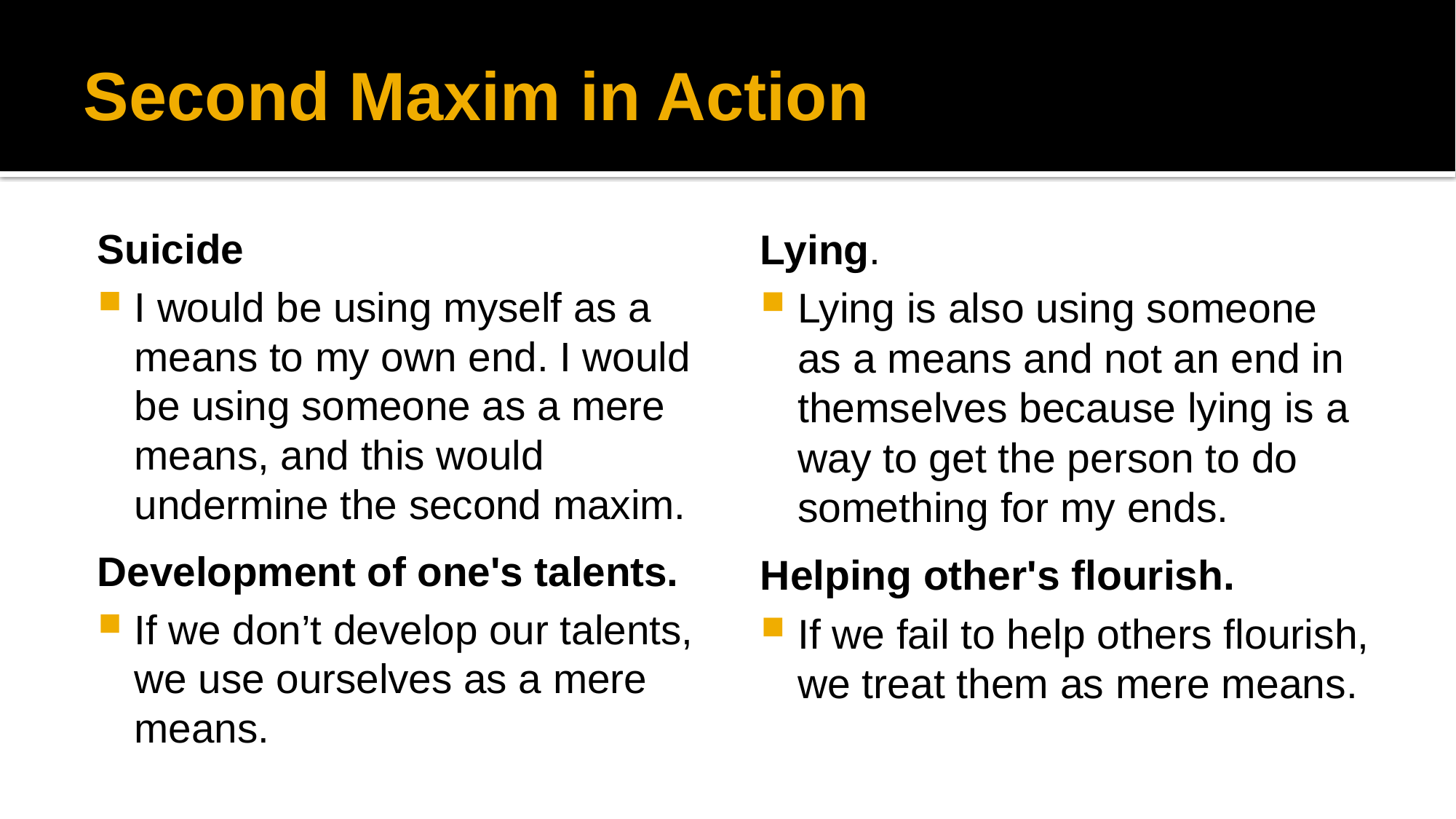

# Second Maxim in Action
Suicide
I would be using myself as a means to my own end. I would be using someone as a mere means, and this would undermine the second maxim.
Development of one's talents.
If we don’t develop our talents, we use ourselves as a mere means.
Lying.
Lying is also using someone as a means and not an end in themselves because lying is a way to get the person to do something for my ends.
Helping other's flourish.
If we fail to help others flourish, we treat them as mere means.